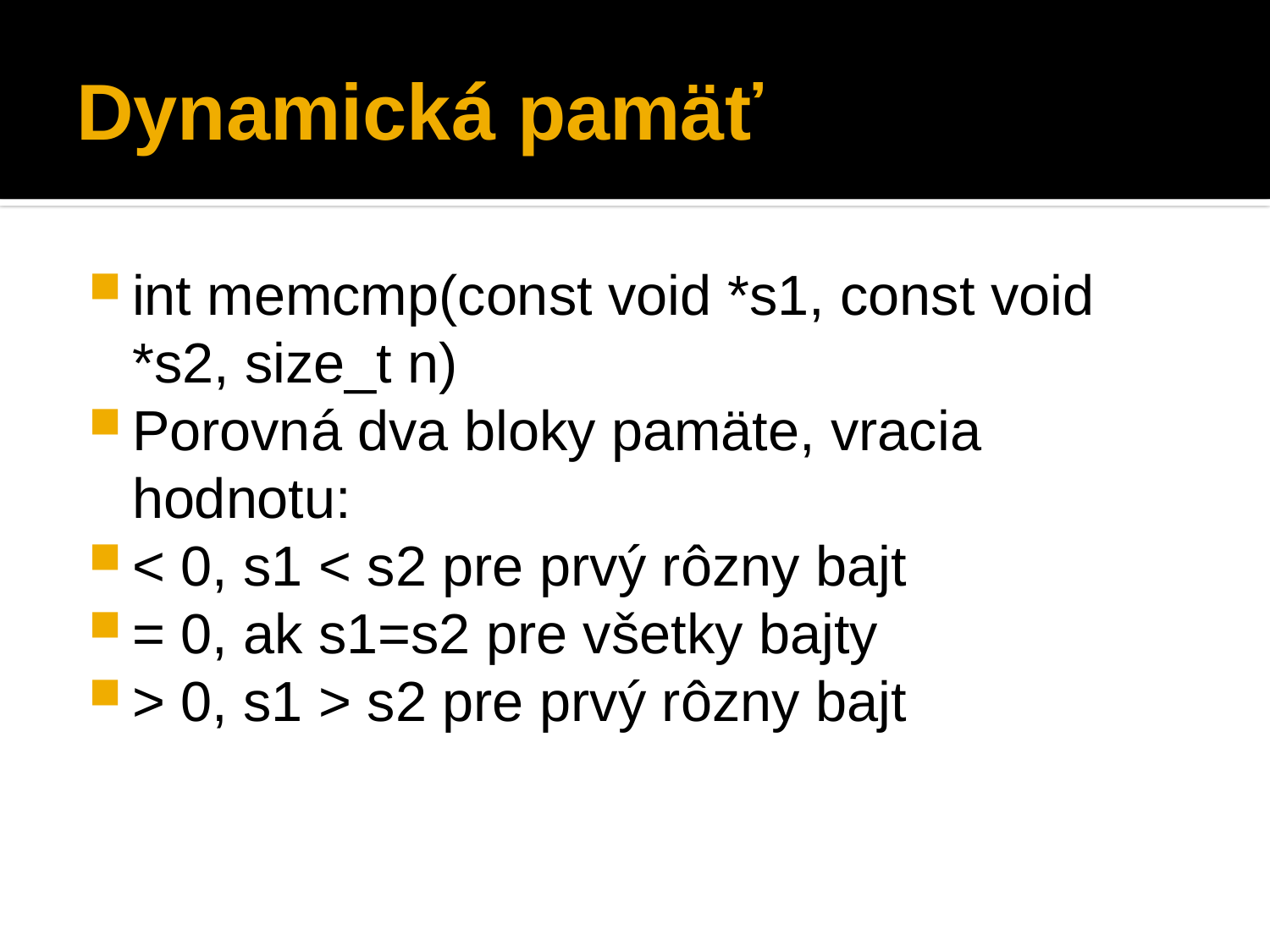

# Dynamická pamäť
int memcmp(const void *s1, const void *s2, size_t n)
Porovná dva bloky pamäte, vracia hodnotu:
< 0, s1 < s2 pre prvý rôzny bajt
= 0, ak s1=s2 pre všetky bajty
> 0, s1 > s2 pre prvý rôzny bajt